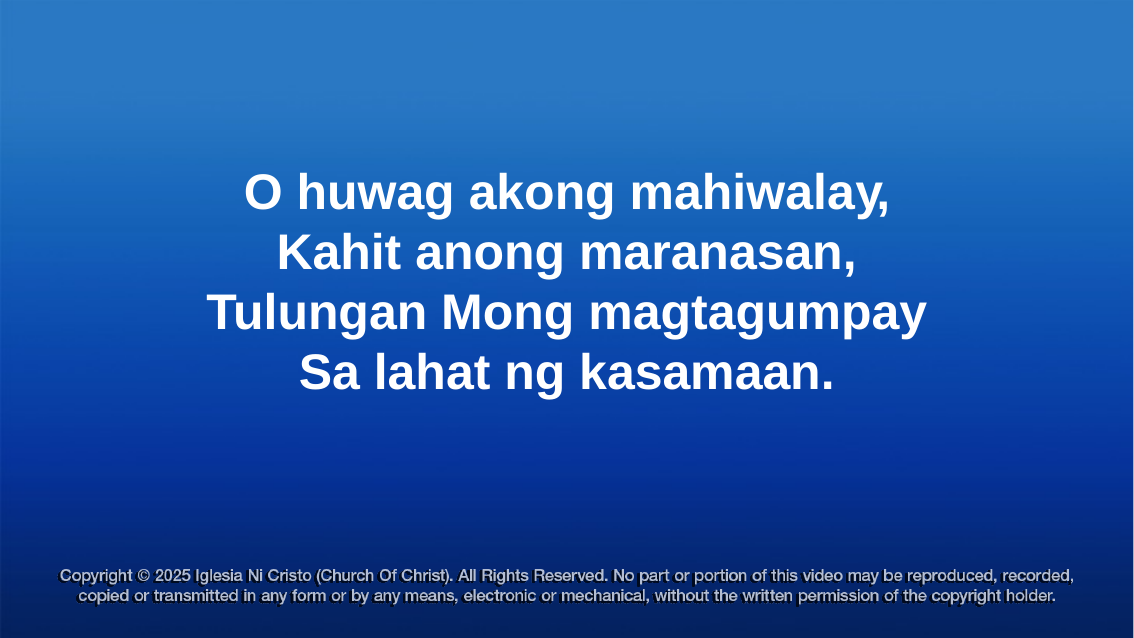

O huwag akong mahiwalay,
Kahit anong maranasan,
Tulungan Mong magtagumpay
Sa lahat ng kasamaan.